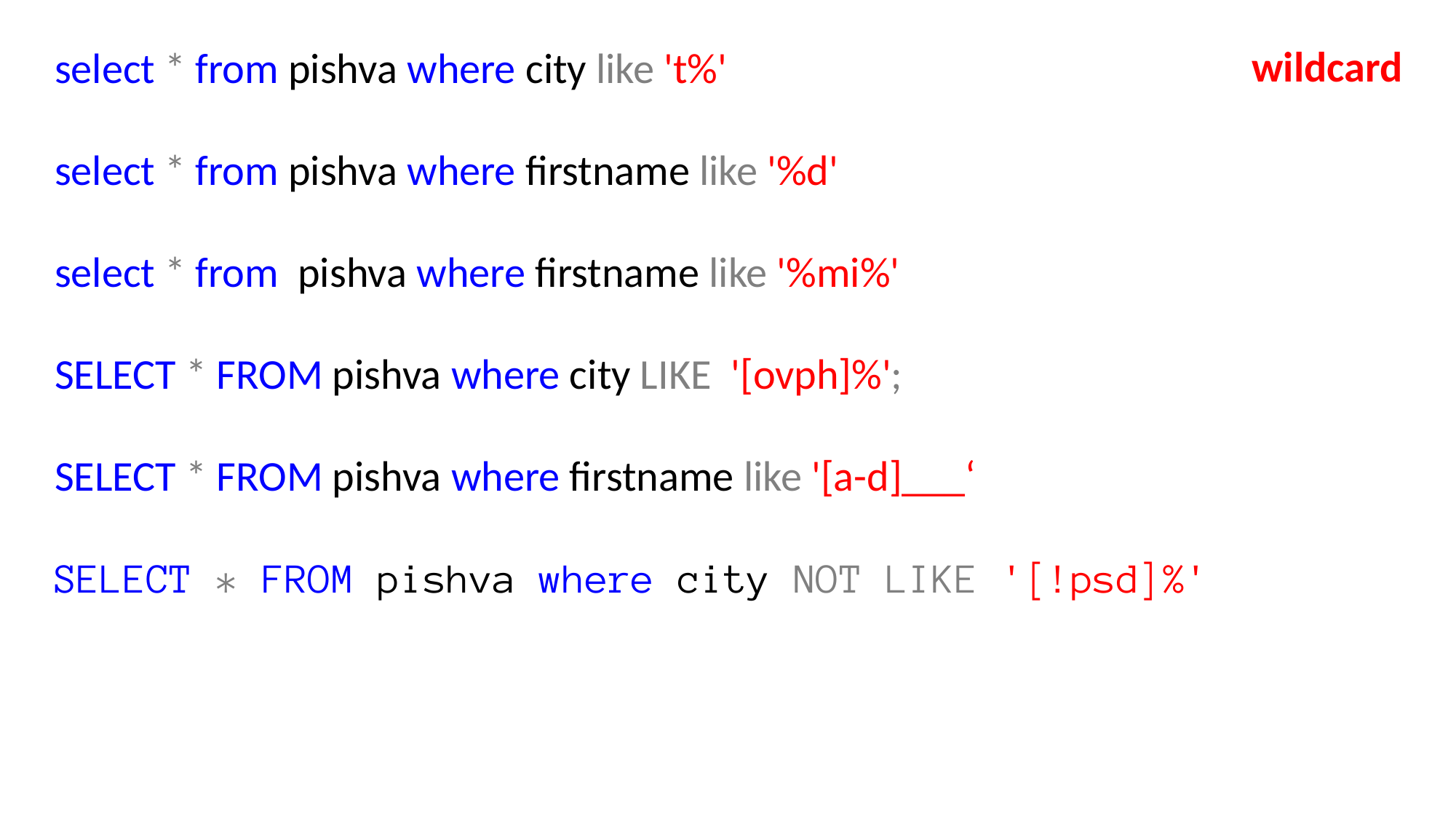

wildcard
select * from pishva where city like 't%'

select * from pishva where firstname like '%d'

select * from  pishva where firstname like '%mi%'

SELECT * FROM pishva where city LIKE  '[ovph]%';

SELECT * FROM pishva where firstname like '[a-d]___‘

SELECT * FROM pishva where city NOT LIKE '[!psd]%'